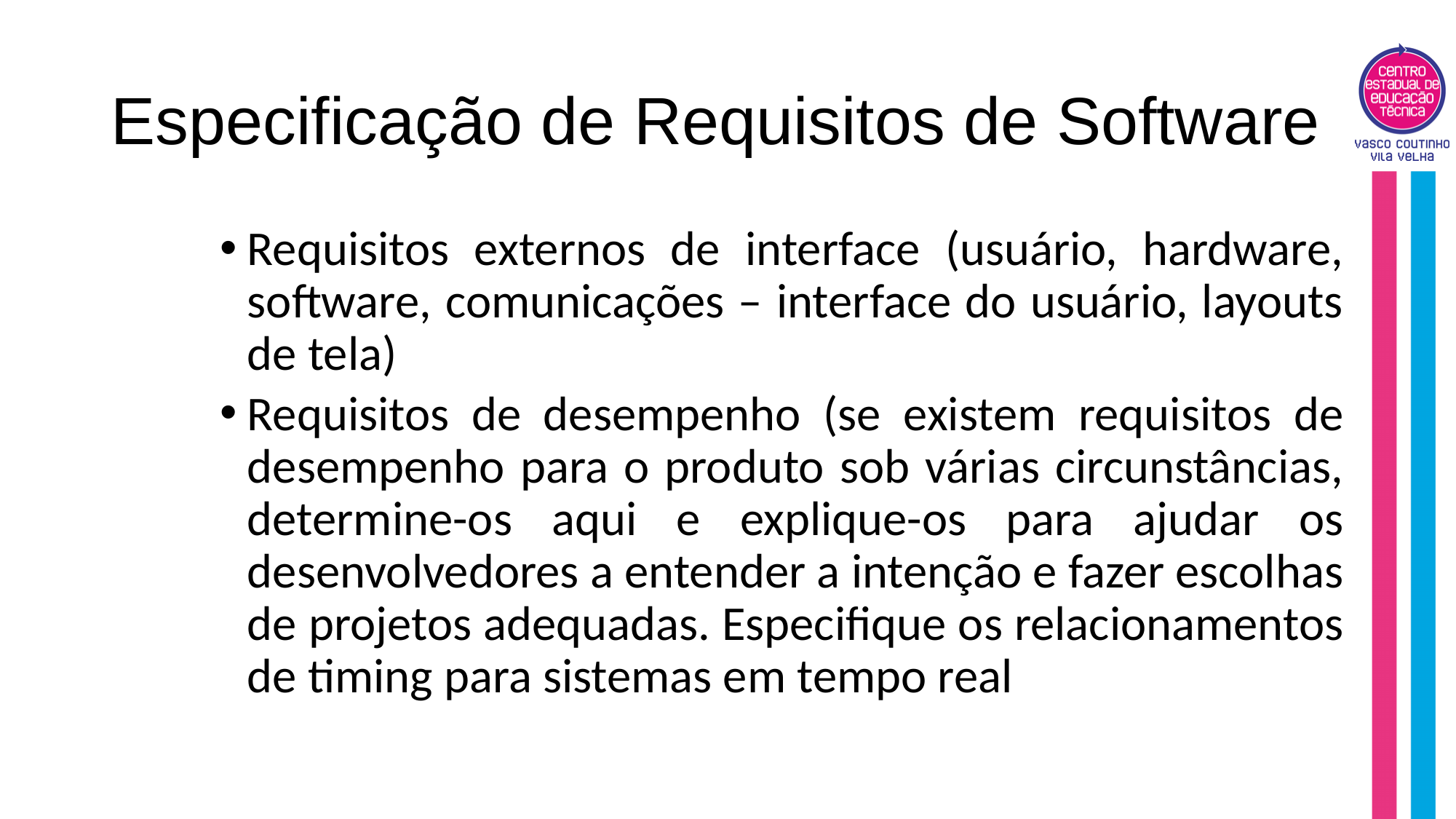

# Especificação de Requisitos de Software
Requisitos externos de interface (usuário, hardware, software, comunicações – interface do usuário, layouts de tela)
Requisitos de desempenho (se existem requisitos de desempenho para o produto sob várias circunstâncias, determine-os aqui e explique-os para ajudar os desenvolvedores a entender a intenção e fazer escolhas de projetos adequadas. Especifique os relacionamentos de timing para sistemas em tempo real